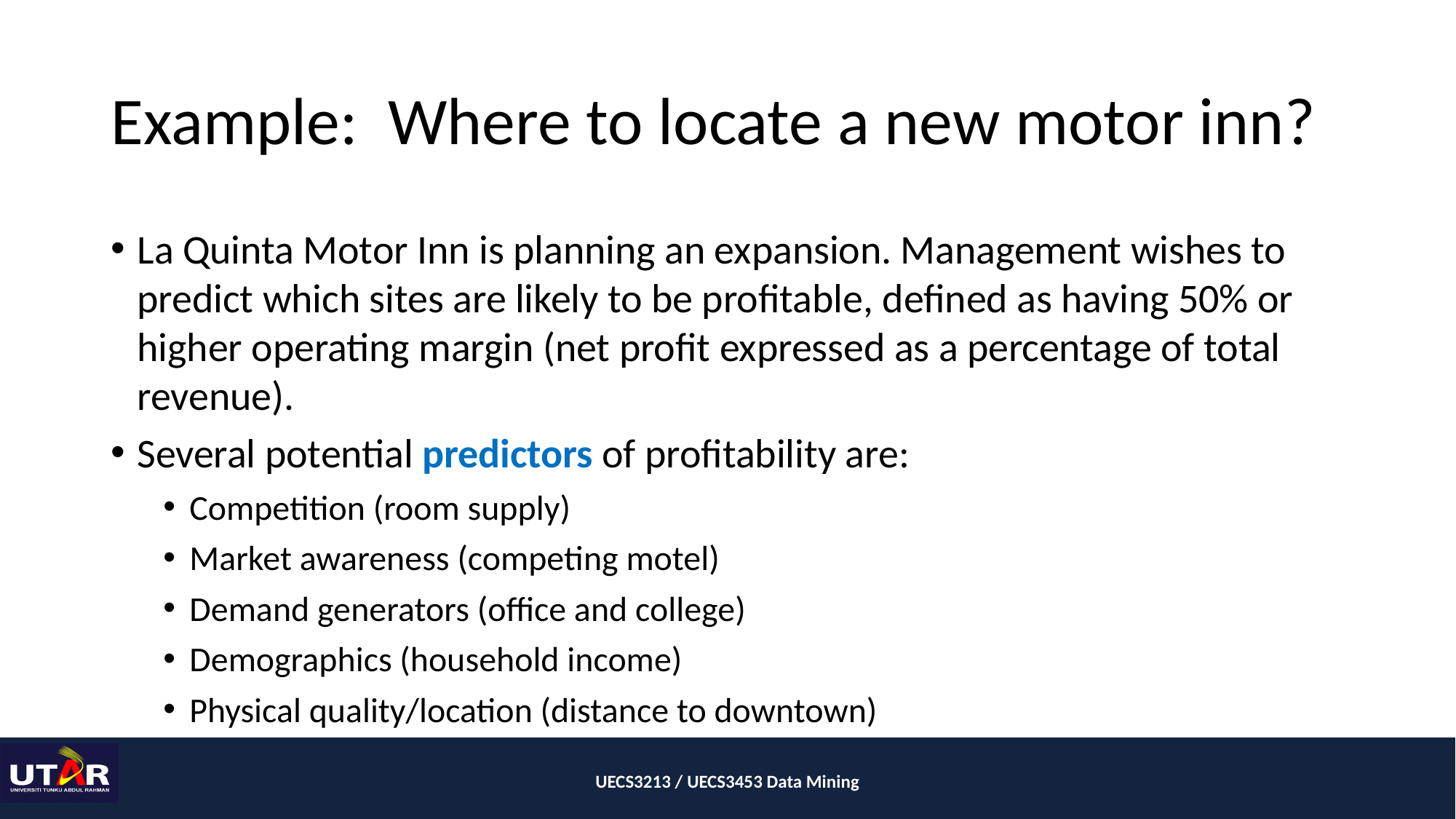

# Example:  Where to locate a new motor inn?
La Quinta Motor Inn is planning an expansion. Management wishes to predict which sites are likely to be profitable, defined as having 50% or higher operating margin (net profit expressed as a percentage of total revenue).
Several potential predictors of profitability are:
Competition (room supply)
Market awareness (competing motel)
Demand generators (office and college)
Demographics (household income)
Physical quality/location (distance to downtown)
UECS3213 / UECS3453 Data Mining
59